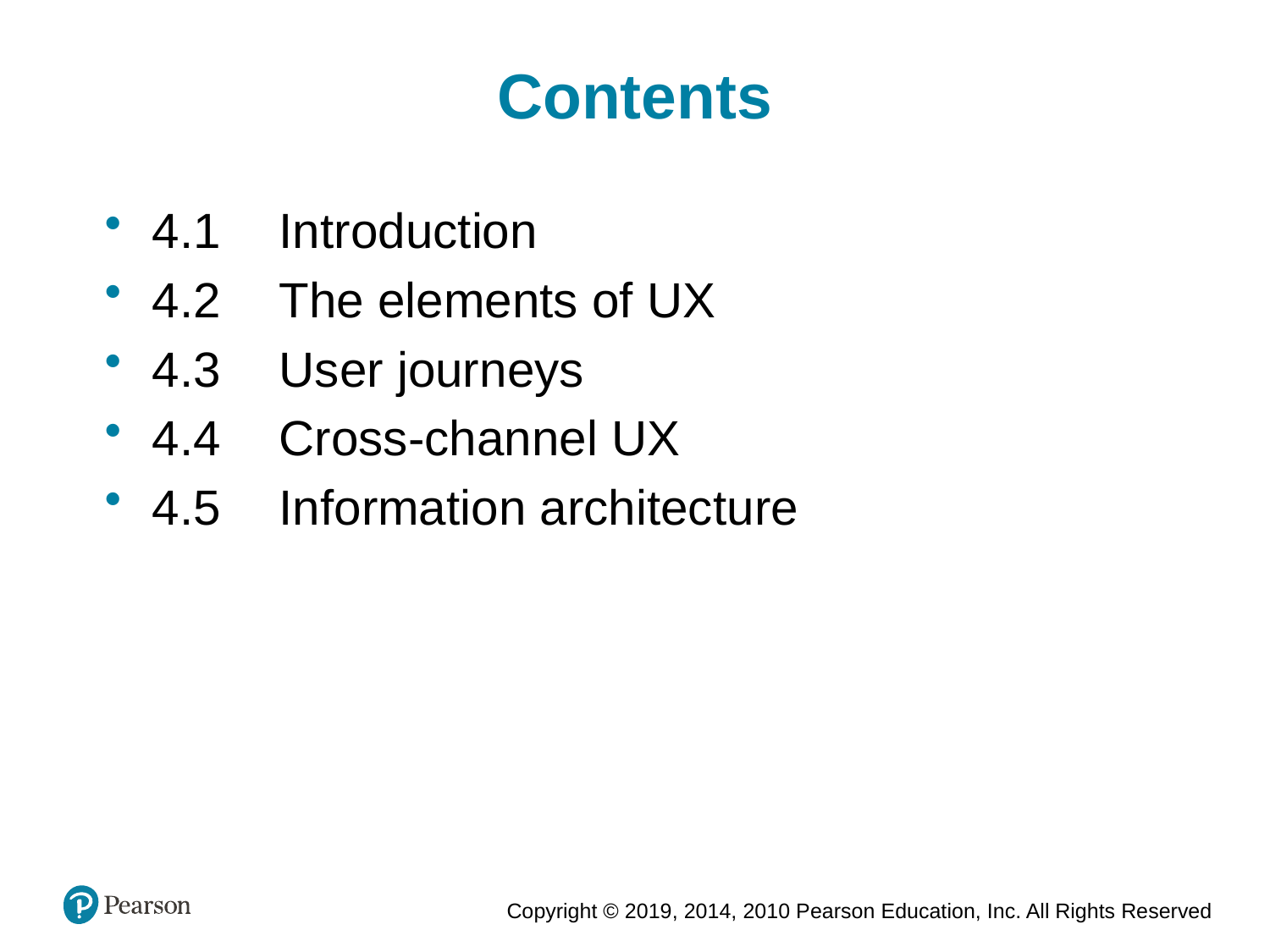

Contents
4.1	Introduction
4.2	The elements of UX
4.3	User journeys
4.4	Cross-channel UX
4.5	Information architecture